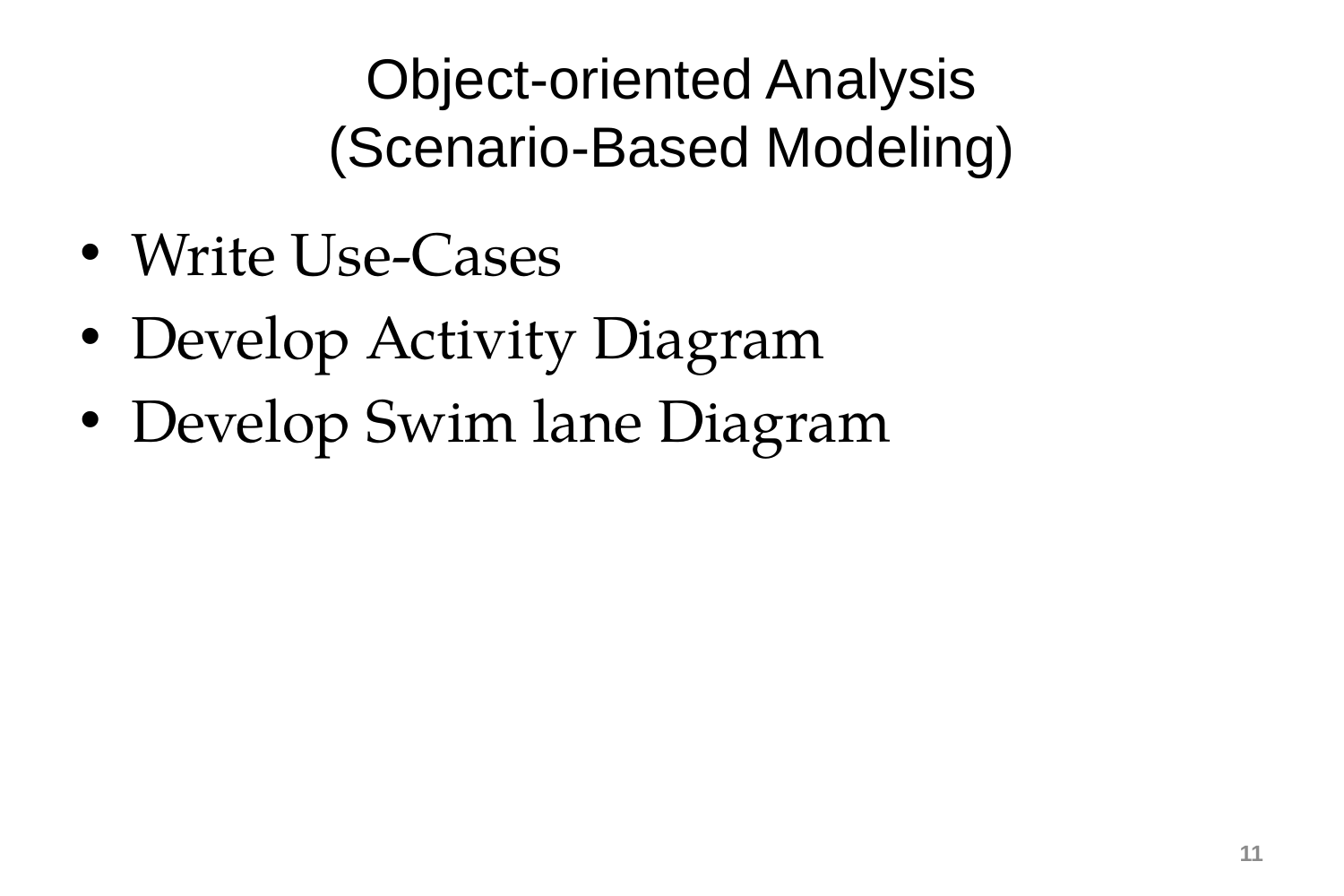

Object-oriented Analysis
(Scenario-Based Modeling)
Write Use-Cases
Develop Activity Diagram
Develop Swim lane Diagram
11